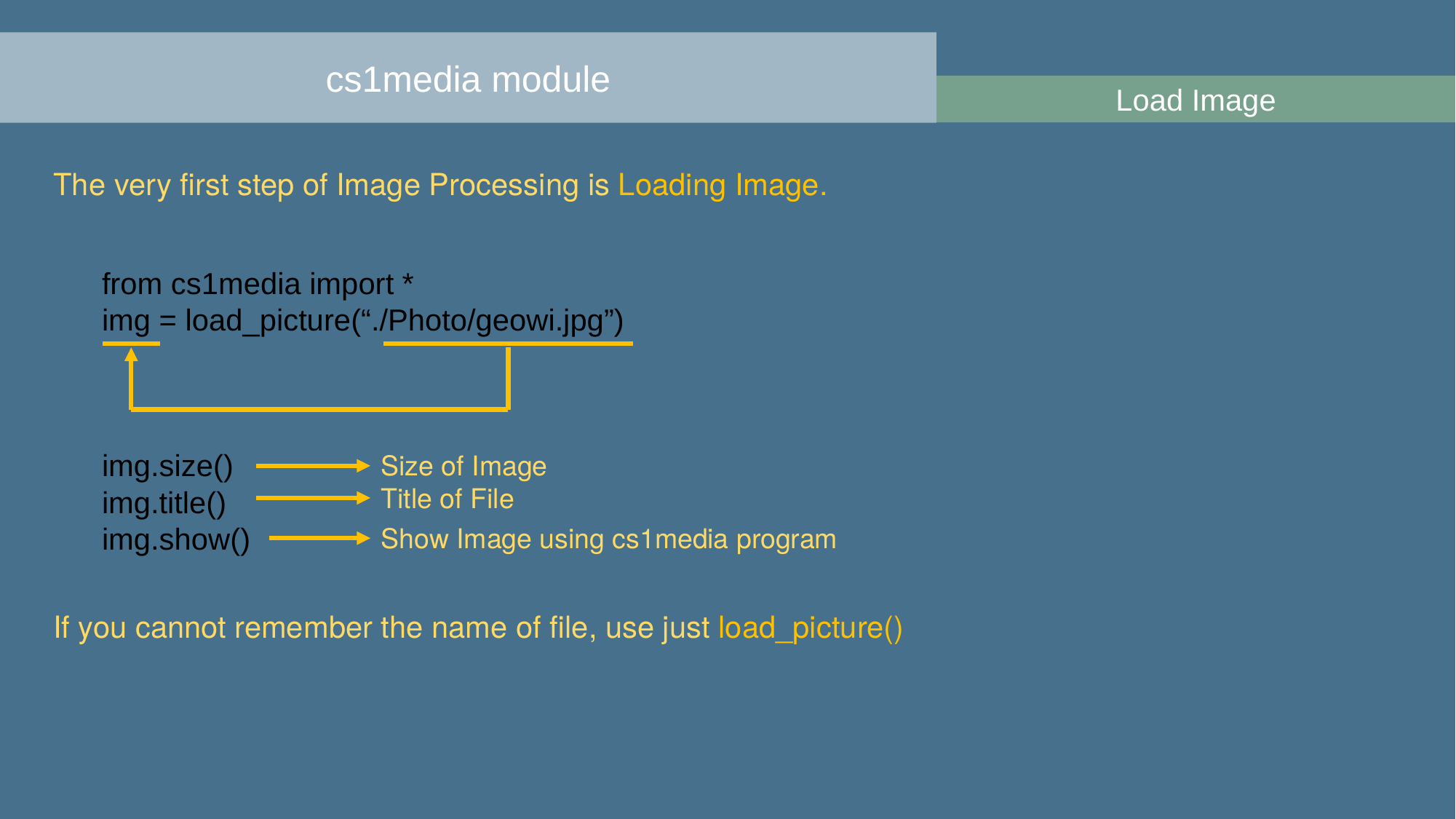

cs1media module
Load Image
The very first step of Image Processing is Loading Image.
from cs1media import *
img = load_picture(“./Photo/geowi.jpg”)

img.size()
img.title()
img.show()
Size of Image
Title of File
Show Image using cs1media program
If you cannot remember the name of file, use just load_picture()